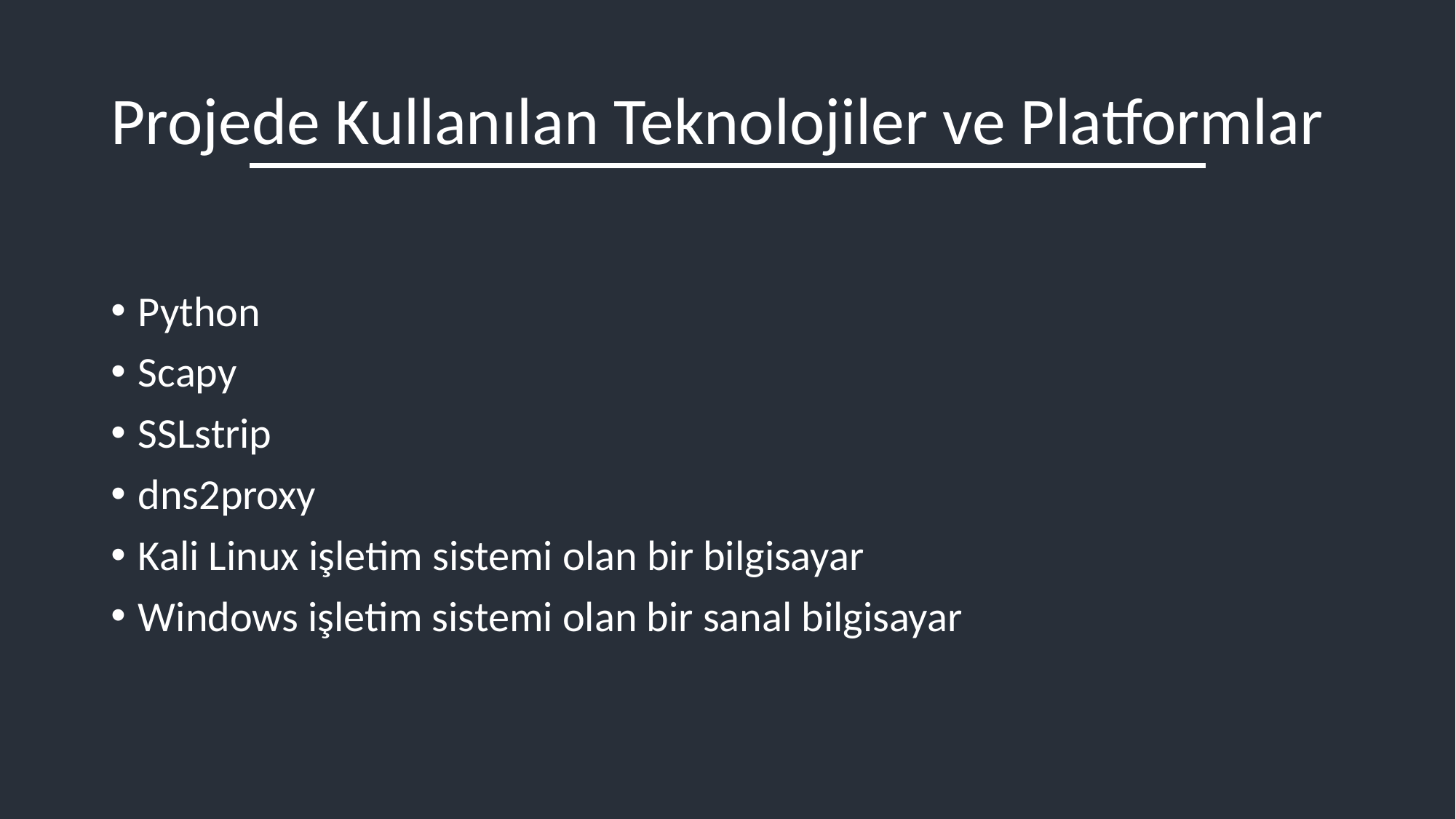

# Projede Kullanılan Teknolojiler ve Platformlar

Python
Scapy
SSLstrip
dns2proxy
Kali Linux işletim sistemi olan bir bilgisayar
Windows işletim sistemi olan bir sanal bilgisayar